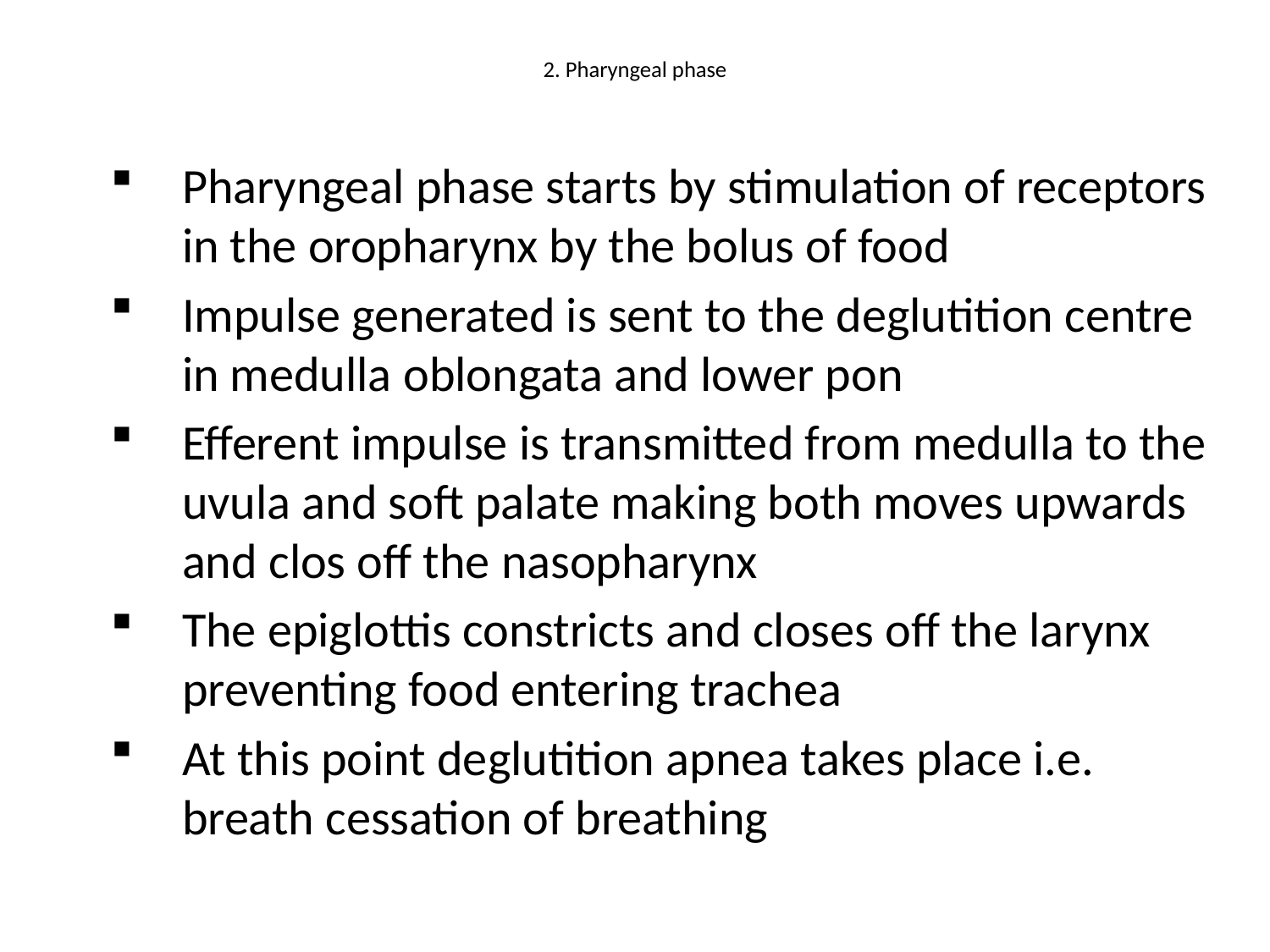

# 2. Pharyngeal phase
Pharyngeal phase starts by stimulation of receptors in the oropharynx by the bolus of food
Impulse generated is sent to the deglutition centre in medulla oblongata and lower pon
Efferent impulse is transmitted from medulla to the uvula and soft palate making both moves upwards and clos off the nasopharynx
The epiglottis constricts and closes off the larynx preventing food entering trachea
At this point deglutition apnea takes place i.e. breath cessation of breathing